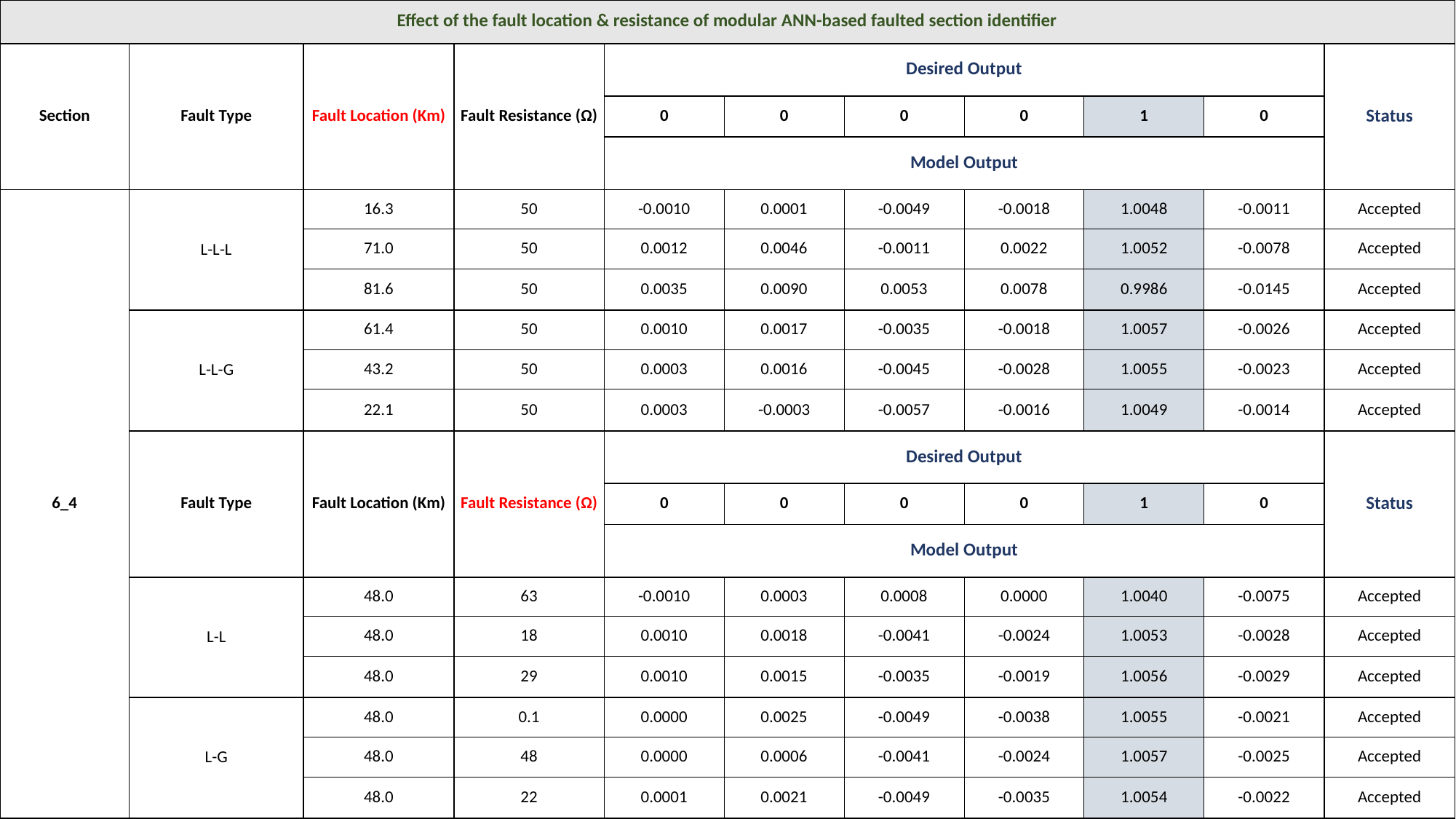

| Effect of the fault location & resistance of modular ANN-based faulted section identifier |  |  |  |  |  |  |  |  |  |  |
| --- | --- | --- | --- | --- | --- | --- | --- | --- | --- | --- |
| Section | Fault Type | Fault Location (Km) | Fault Resistance (Ω) | Desired Output |  |  |  |  |  | Status |
|  |  |  |  | 0 | 0 | 0 | 0 | 1 | 0 |  |
|  |  |  |  | Model Output |  |  |  |  |  |  |
| 6\_4 | L-L-L | 16.3 | 50 | -0.0010 | 0.0001 | -0.0049 | -0.0018 | 1.0048 | -0.0011 | Accepted |
|  |  | 71.0 | 50 | 0.0012 | 0.0046 | -0.0011 | 0.0022 | 1.0052 | -0.0078 | Accepted |
|  |  | 81.6 | 50 | 0.0035 | 0.0090 | 0.0053 | 0.0078 | 0.9986 | -0.0145 | Accepted |
|  | L-L-G | 61.4 | 50 | 0.0010 | 0.0017 | -0.0035 | -0.0018 | 1.0057 | -0.0026 | Accepted |
|  |  | 43.2 | 50 | 0.0003 | 0.0016 | -0.0045 | -0.0028 | 1.0055 | -0.0023 | Accepted |
|  |  | 22.1 | 50 | 0.0003 | -0.0003 | -0.0057 | -0.0016 | 1.0049 | -0.0014 | Accepted |
|  | Fault Type | Fault Location (Km) | Fault Resistance (Ω) | Desired Output |  |  |  |  |  | Status |
|  |  |  |  | 0 | 0 | 0 | 0 | 1 | 0 |  |
|  |  |  |  | Model Output |  |  |  |  |  |  |
|  | L-L | 48.0 | 63 | -0.0010 | 0.0003 | 0.0008 | 0.0000 | 1.0040 | -0.0075 | Accepted |
|  |  | 48.0 | 18 | 0.0010 | 0.0018 | -0.0041 | -0.0024 | 1.0053 | -0.0028 | Accepted |
|  |  | 48.0 | 29 | 0.0010 | 0.0015 | -0.0035 | -0.0019 | 1.0056 | -0.0029 | Accepted |
|  | L-G | 48.0 | 0.1 | 0.0000 | 0.0025 | -0.0049 | -0.0038 | 1.0055 | -0.0021 | Accepted |
|  |  | 48.0 | 48 | 0.0000 | 0.0006 | -0.0041 | -0.0024 | 1.0057 | -0.0025 | Accepted |
|  |  | 48.0 | 22 | 0.0001 | 0.0021 | -0.0049 | -0.0035 | 1.0054 | -0.0022 | Accepted |